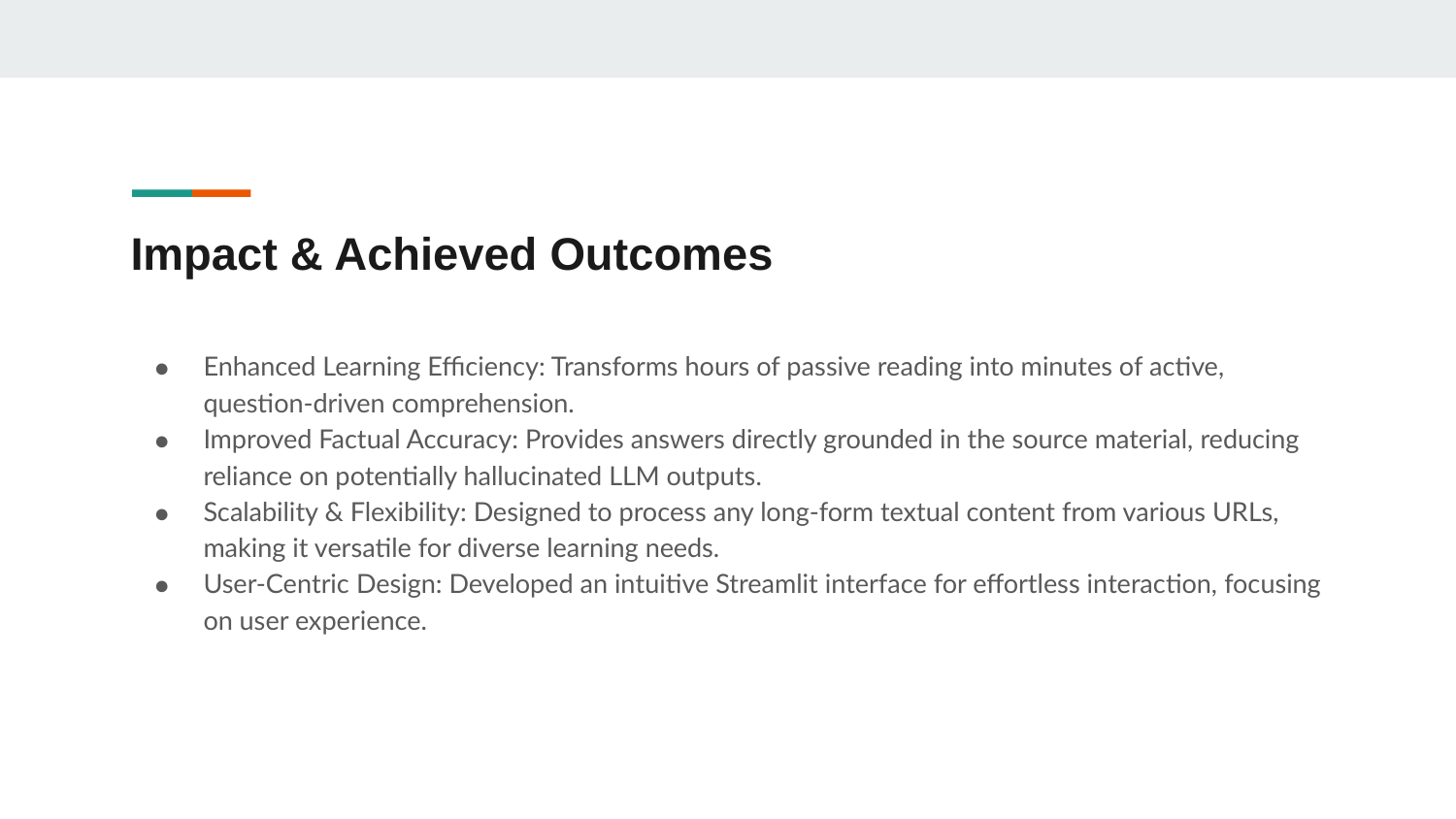

# Impact & Achieved Outcomes
Enhanced Learning Efficiency: Transforms hours of passive reading into minutes of active, question-driven comprehension.
Improved Factual Accuracy: Provides answers directly grounded in the source material, reducing reliance on potentially hallucinated LLM outputs.
Scalability & Flexibility: Designed to process any long-form textual content from various URLs, making it versatile for diverse learning needs.
User-Centric Design: Developed an intuitive Streamlit interface for effortless interaction, focusing on user experience.